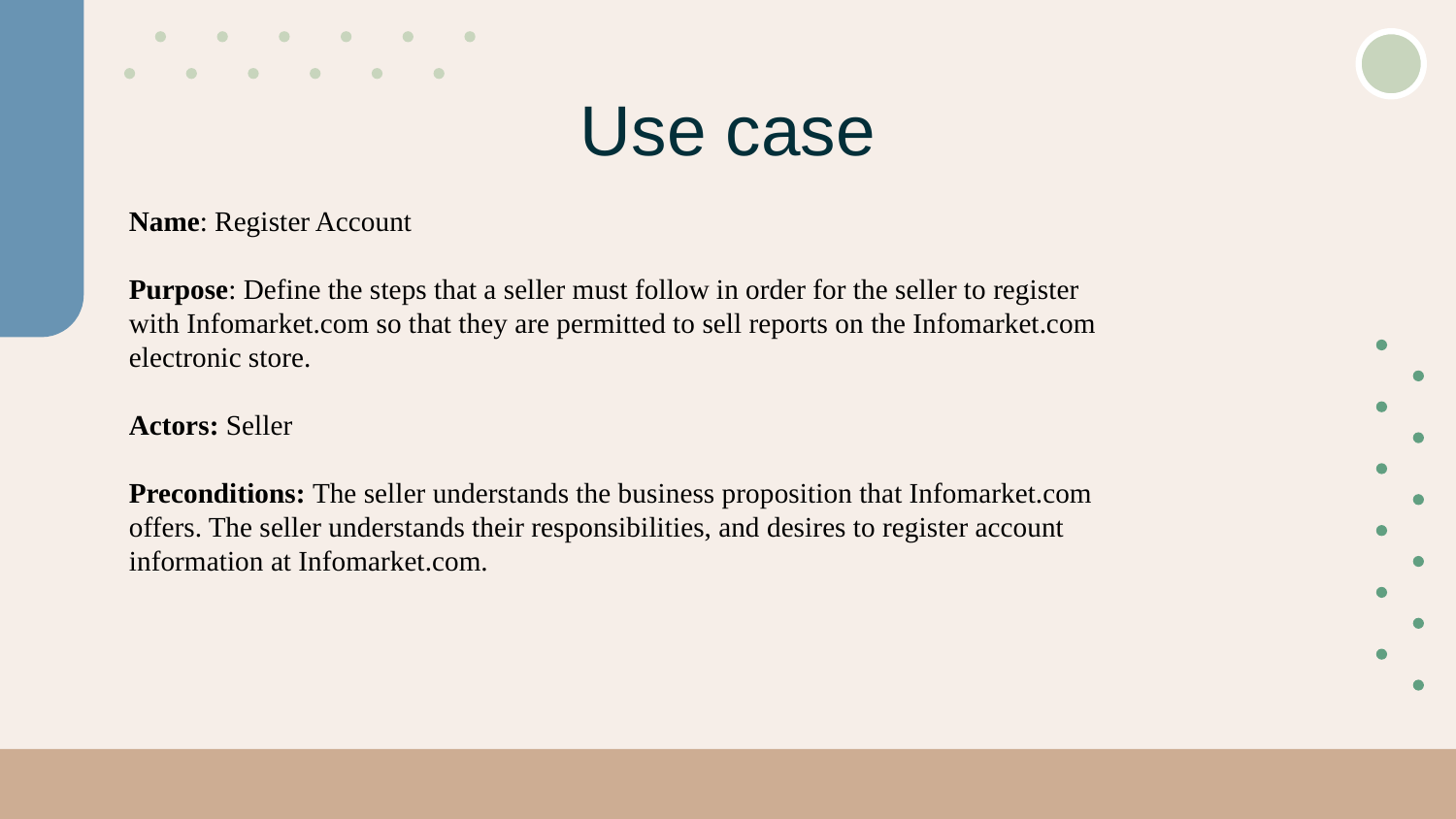

# Use case
Name: Register Account

Purpose: Define the steps that a seller must follow in order for the seller to register with Infomarket.com so that they are permitted to sell reports on the Infomarket.com
electronic store.

Actors: Seller

Preconditions: The seller understands the business proposition that Infomarket.com
offers. The seller understands their responsibilities, and desires to register account
information at Infomarket.com.